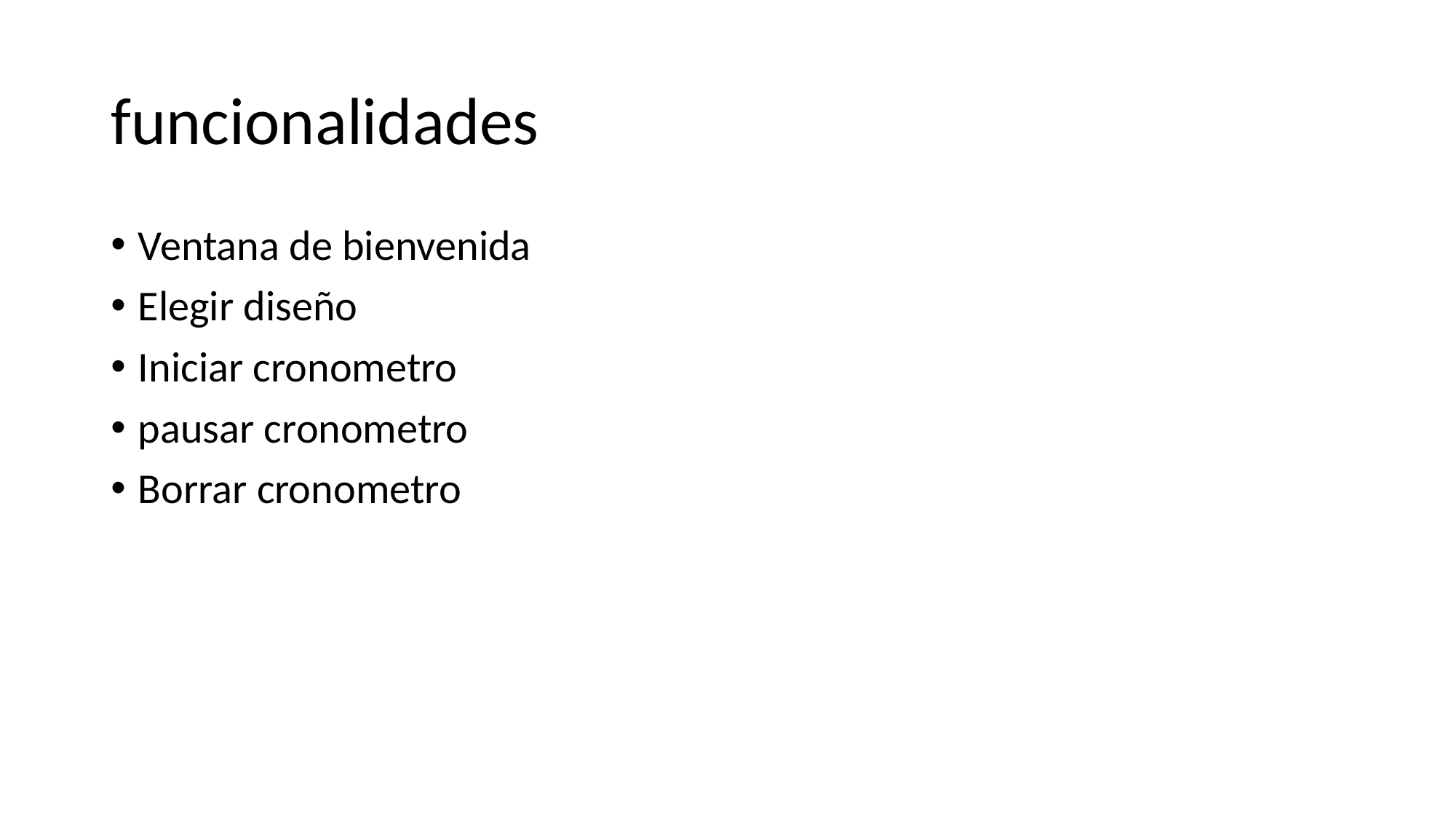

# funcionalidades
Ventana de bienvenida
Elegir diseño
Iniciar cronometro
pausar cronometro
Borrar cronometro